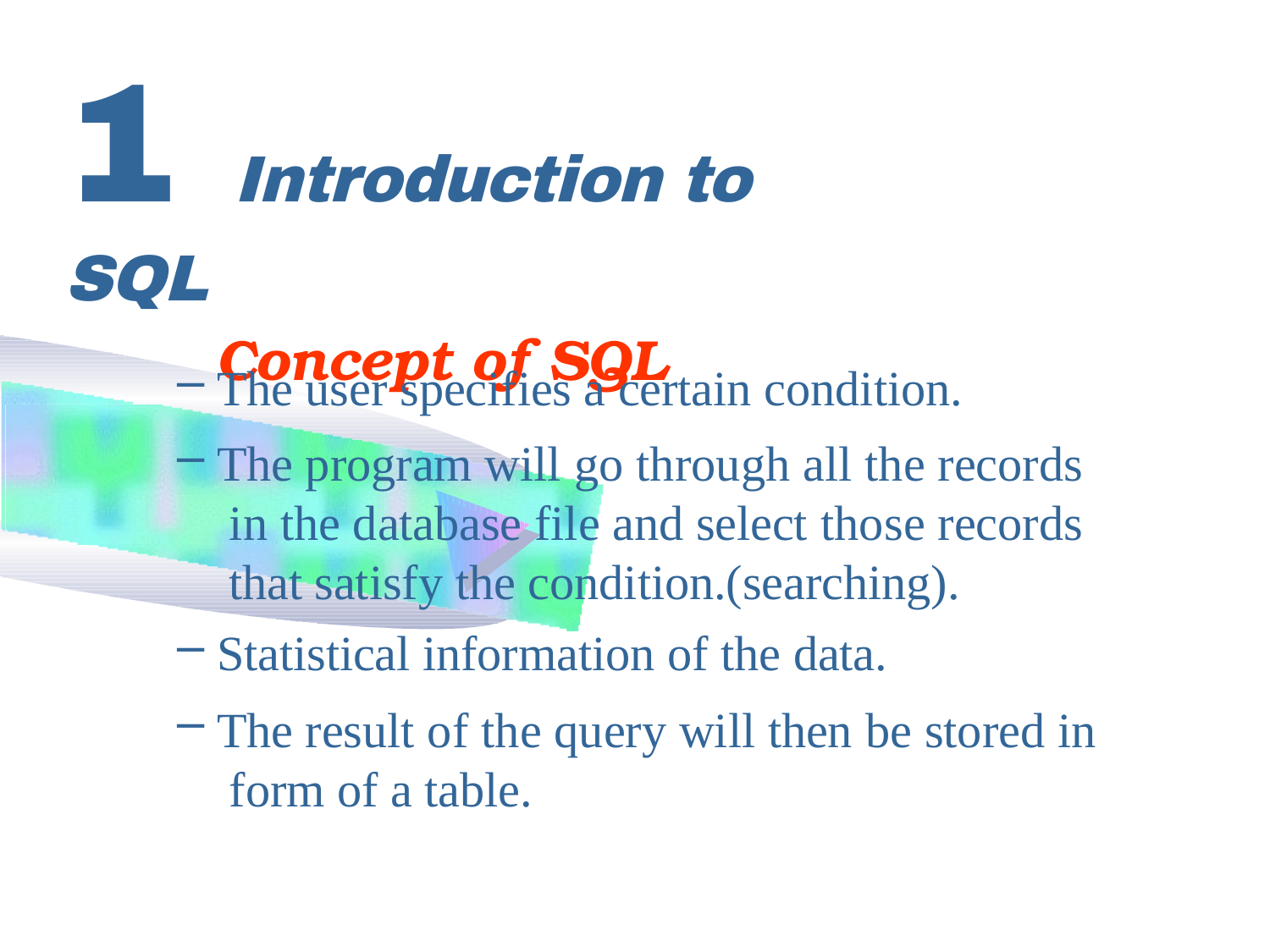

# 1 Introduction to SQL
Concept of SQL
The user specifies a certain condition.
The program will go through all the records  in the database file and select those records  that satisfy the condition.(searching).
Statistical information of the data.
The result of the query will then be stored in  form of a table.